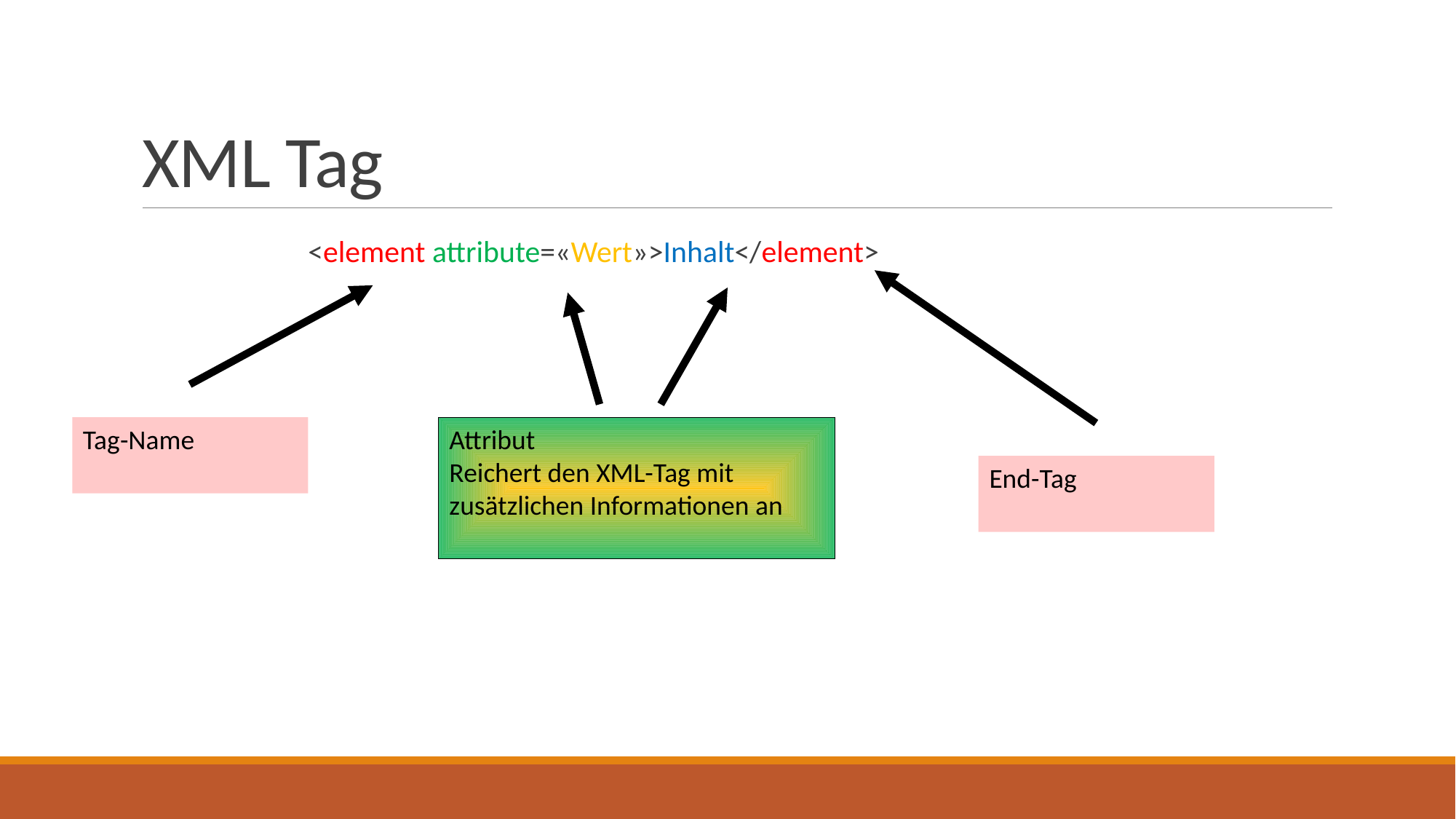

# XML Tag
<element attribute=«Wert»>Inhalt</element>
Tag-Name

Attribut
Reichert den XML-Tag mit zusätzlichen Informationen an

End-Tag